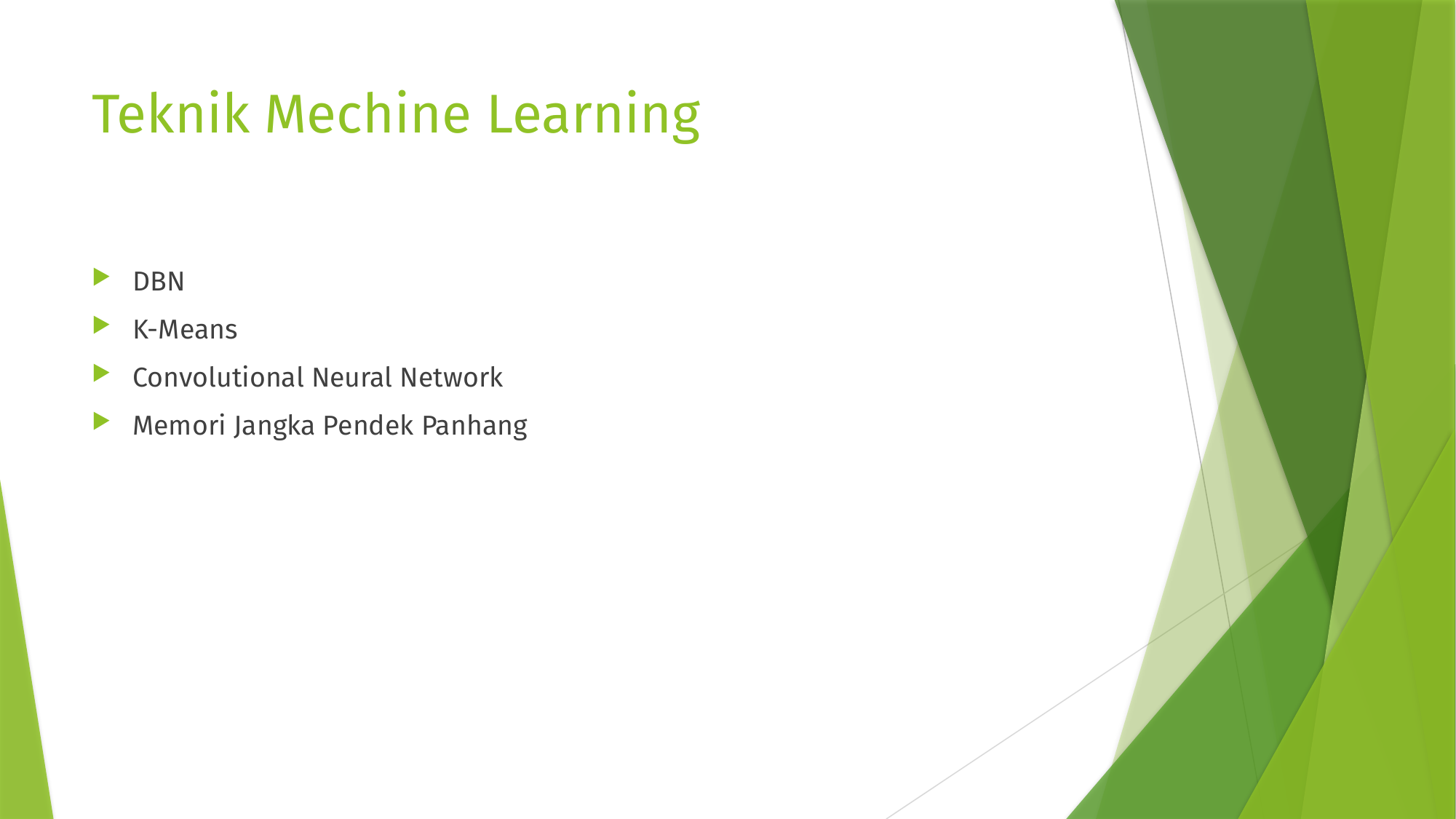

# Teknik Mechine Learning
DBN
K-Means
Convolutional Neural Network
Memori Jangka Pendek Panhang